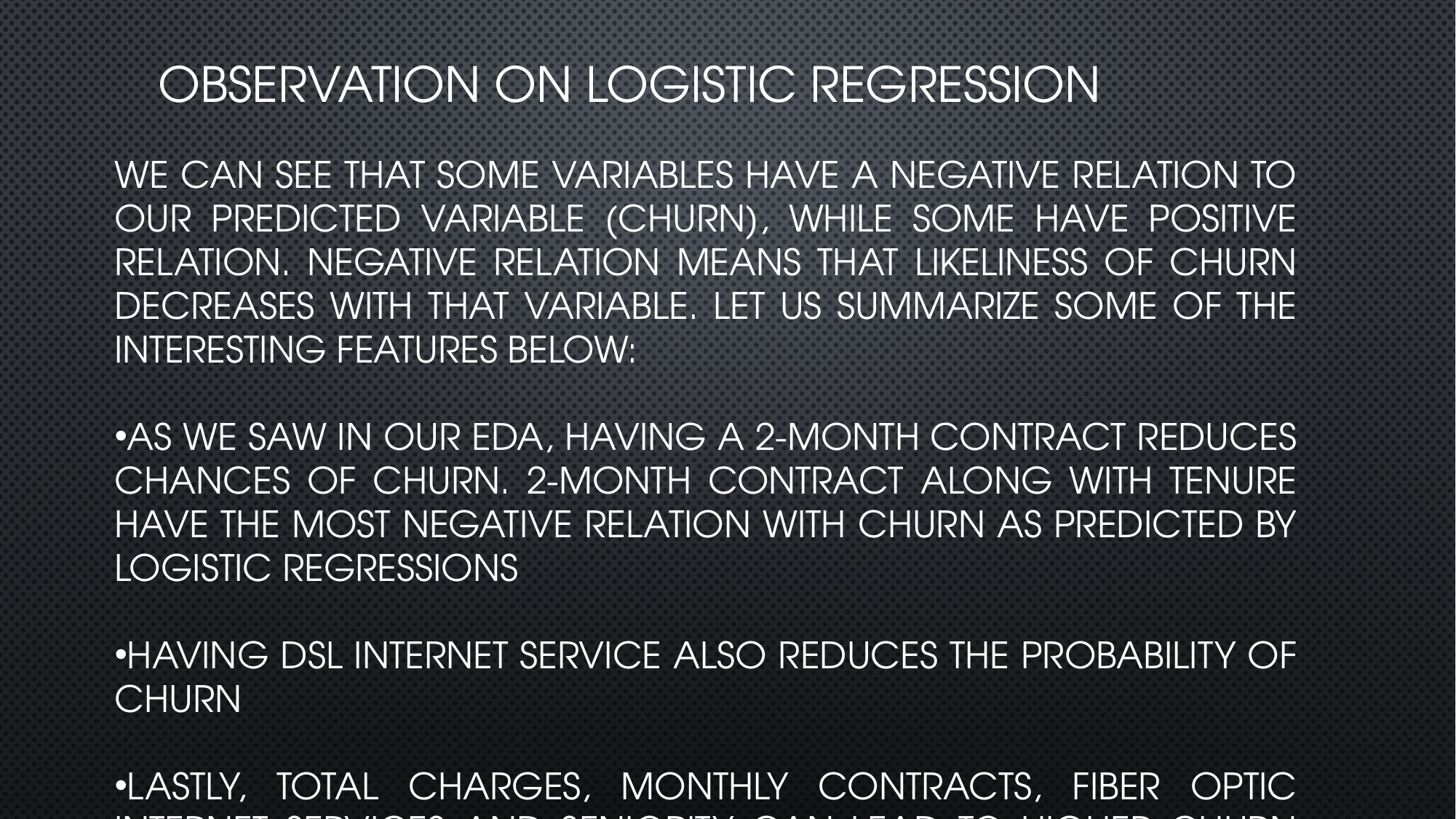

# Observation on Logistic Regression
We can see that some variables have a negative relation to our predicted variable (Churn), while some have positive relation. Negative relation means that likeliness of churn decreases with that variable. Let us summarize some of the interesting features below:

As we saw in our EDA, having a 2-month contract reduces chances of churn. 2-month contract along with tenure have the most negative relation with Churn as predicted by logistic regressions

Having DSL internet service also reduces the probability of Churn

Lastly, total charges, monthly contracts, fiber optic internet services and seniority can lead to higher churn rates. This is interesting because although fiber optic services are faster, customers are likely to churn because of it.